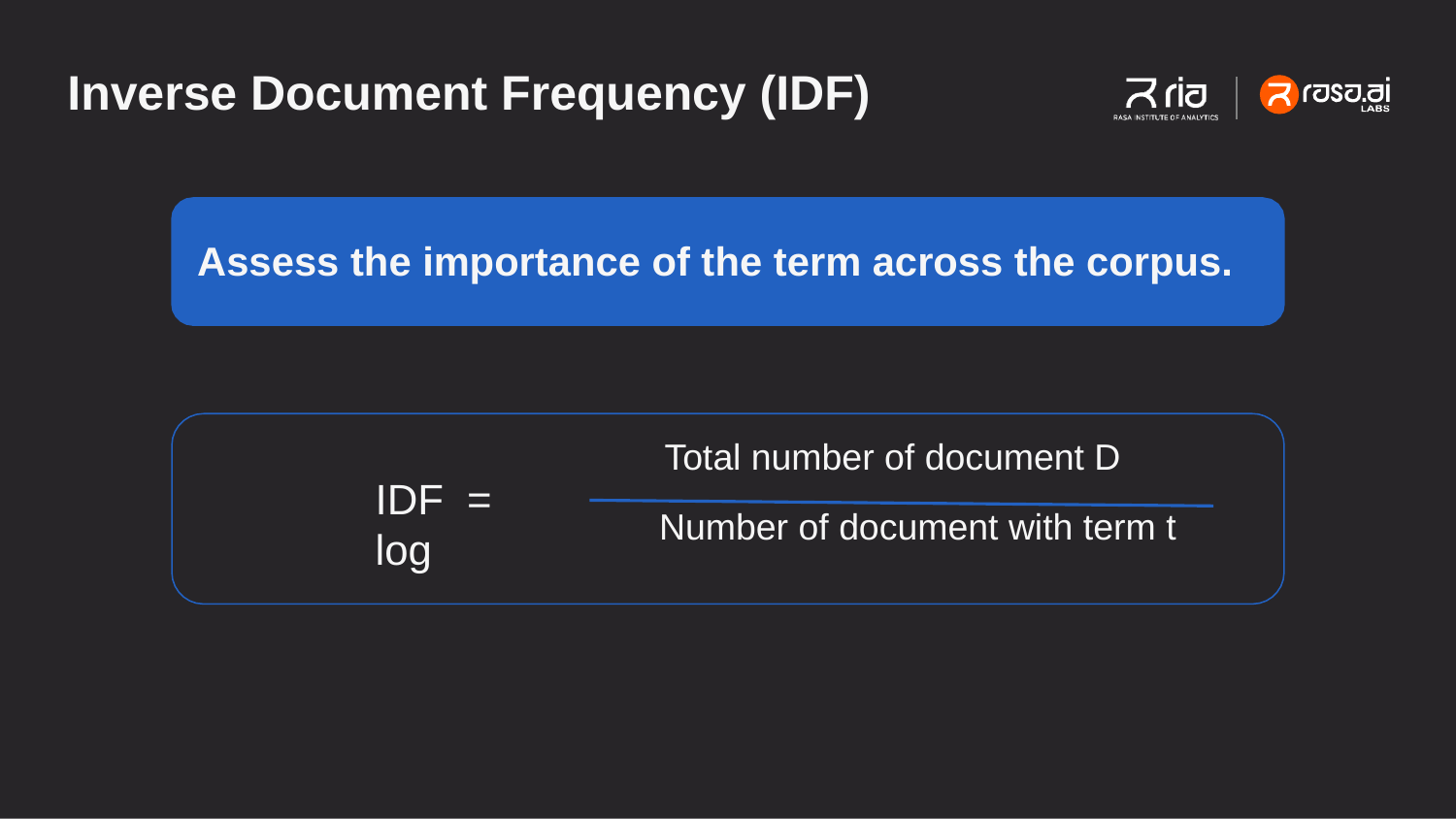

# Inverse Document Frequency (IDF)

Assess the importance of the term across the corpus.

Total number of document D
IDF	= log

Number of document with term t